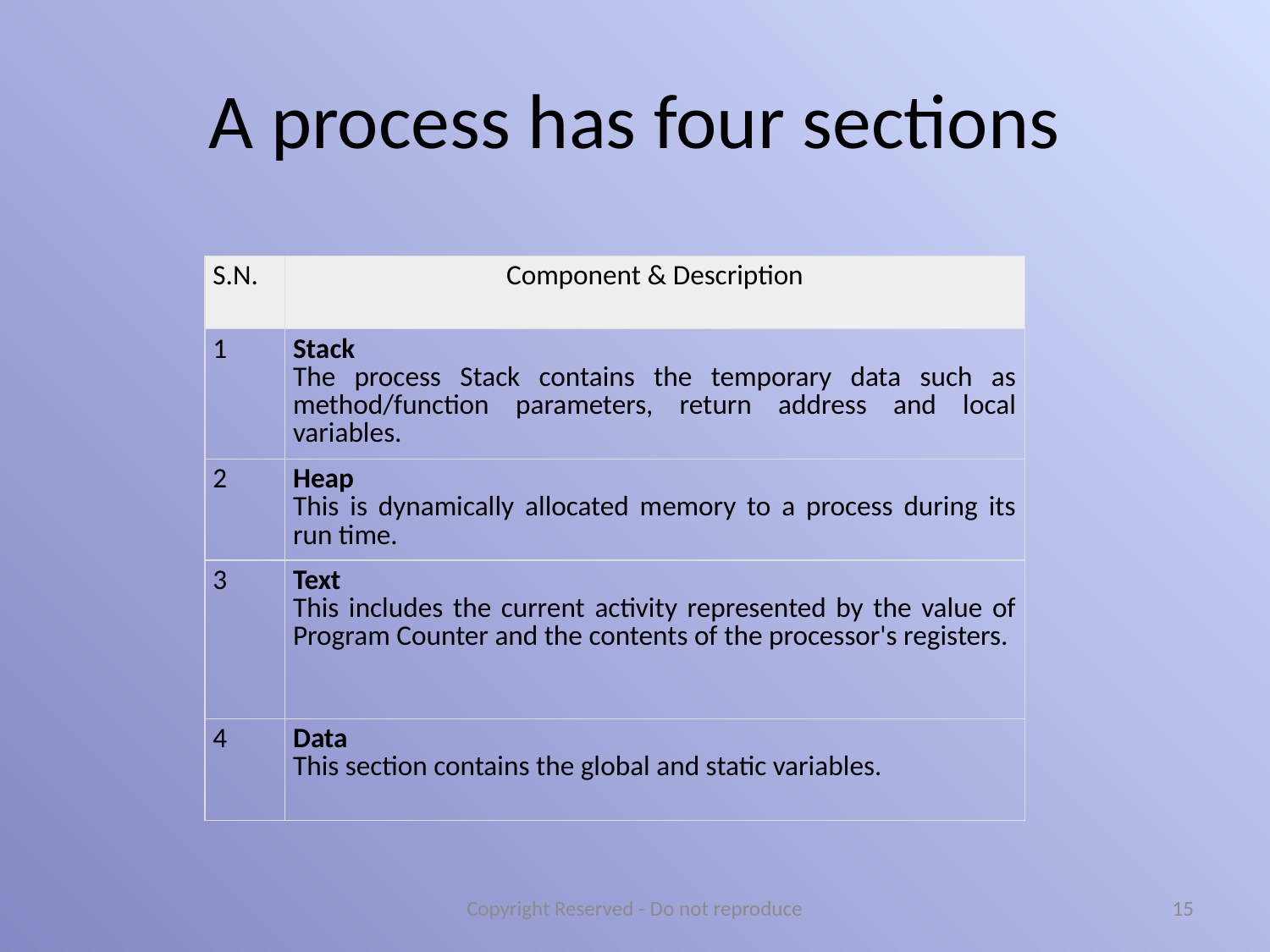

# A process has four sections
| S.N. | Component & Description |
| --- | --- |
| 1 | Stack The process Stack contains the temporary data such as method/function parameters, return address and local variables. |
| 2 | Heap This is dynamically allocated memory to a process during its run time. |
| 3 | Text This includes the current activity represented by the value of Program Counter and the contents of the processor's registers. |
| 4 | Data This section contains the global and static variables. |
Copyright Reserved - Do not reproduce
15